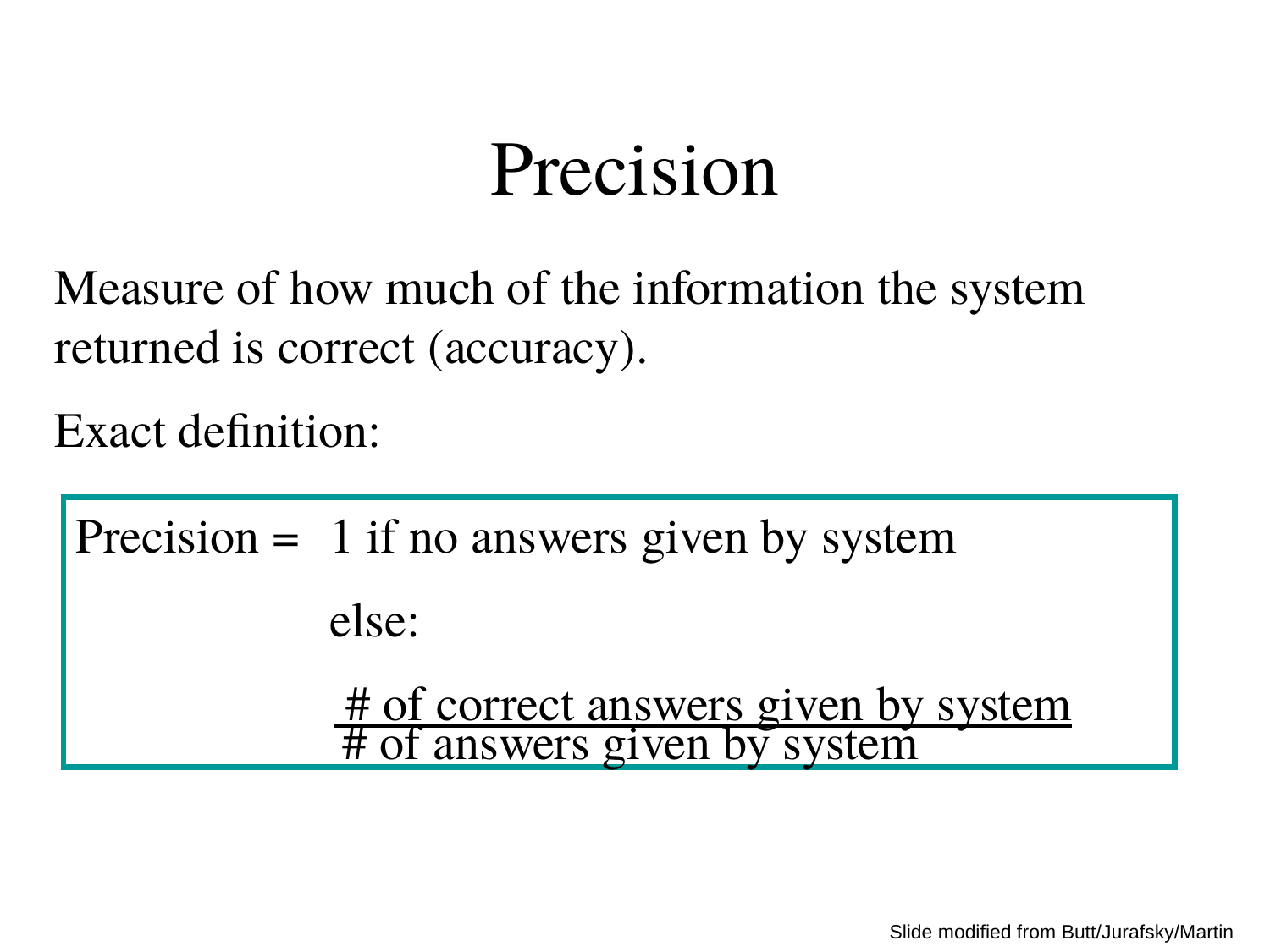

# Precision
Measure of how much of the information the system returned is correct (accuracy).
Exact definition:
Precision = 	1 if no answers given by system
		else:
                      # of correct answers given by system
		 # of answers given by system
Slide modified from Butt/Jurafsky/Martin